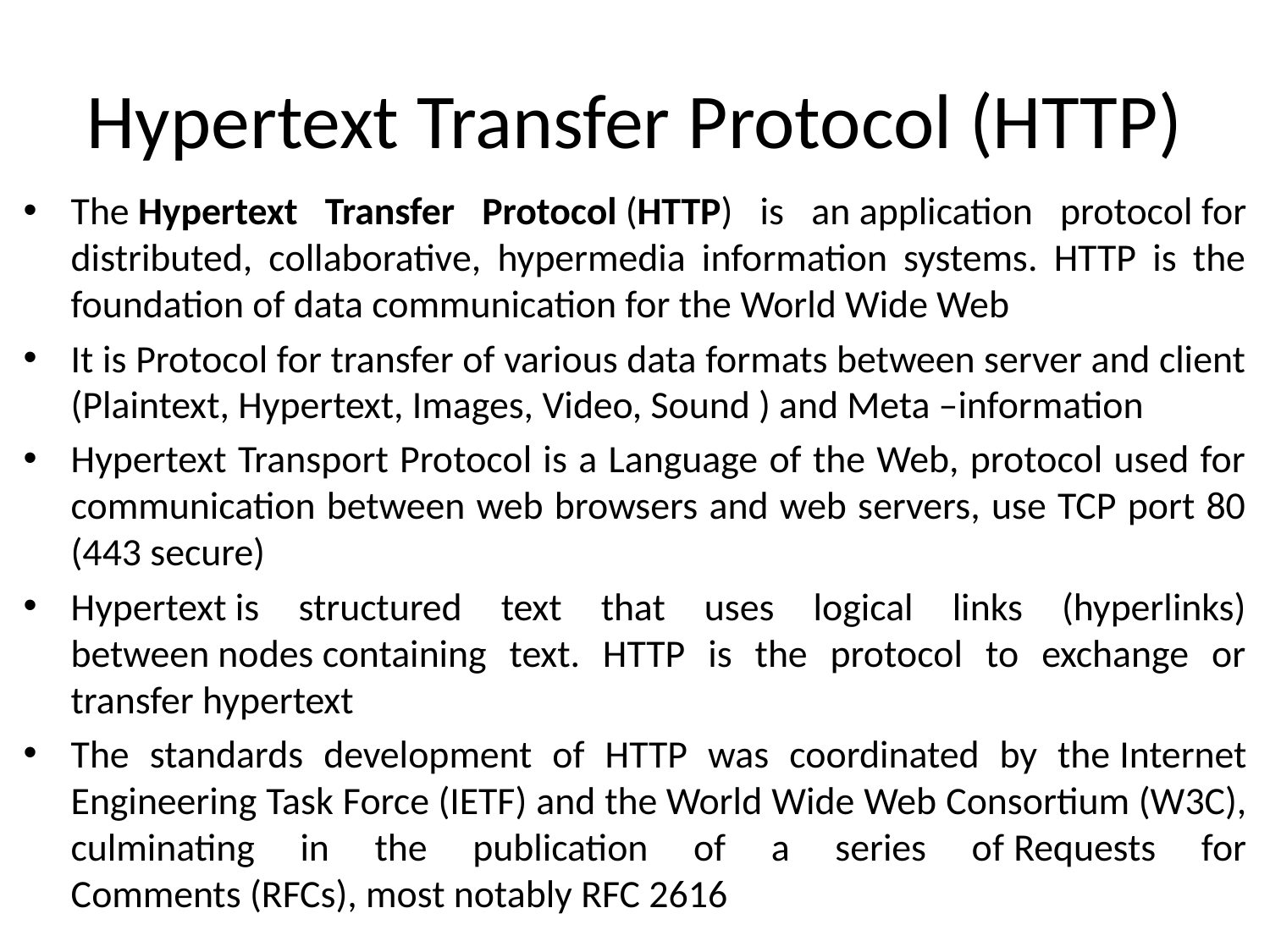

# Hypertext Transfer Protocol (HTTP)
The Hypertext Transfer Protocol (HTTP) is an application protocol for distributed, collaborative, hypermedia information systems. HTTP is the foundation of data communication for the World Wide Web
It is Protocol for transfer of various data formats between server and client (Plaintext, Hypertext, Images, Video, Sound ) and Meta –information
Hypertext Transport Protocol is a Language of the Web, protocol used for communication between web browsers and web servers, use TCP port 80 (443 secure)
Hypertext is structured text that uses logical links (hyperlinks) between nodes containing text. HTTP is the protocol to exchange or transfer hypertext
The standards development of HTTP was coordinated by the Internet Engineering Task Force (IETF) and the World Wide Web Consortium (W3C), culminating in the publication of a series of Requests for Comments (RFCs), most notably RFC 2616